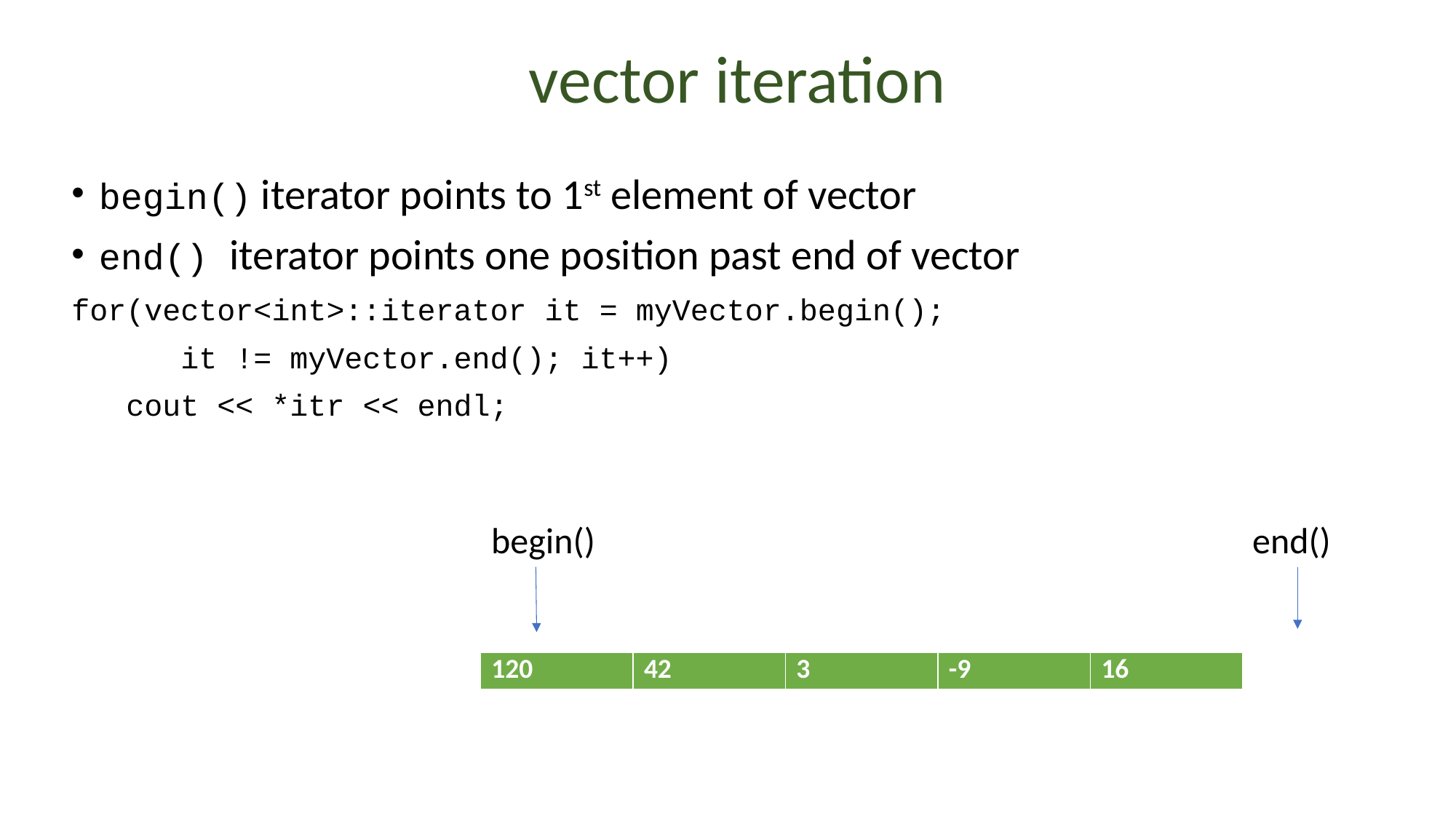

# vector iteration
begin() iterator points to 1st element of vector
end() iterator points one position past end of vector
for(vector<int>::iterator it = myVector.begin();
	it != myVector.end(); it++)
   cout << *itr << endl;

begin()
end()
| 120 | 42 | 3 | -9 | 16 |
| --- | --- | --- | --- | --- |